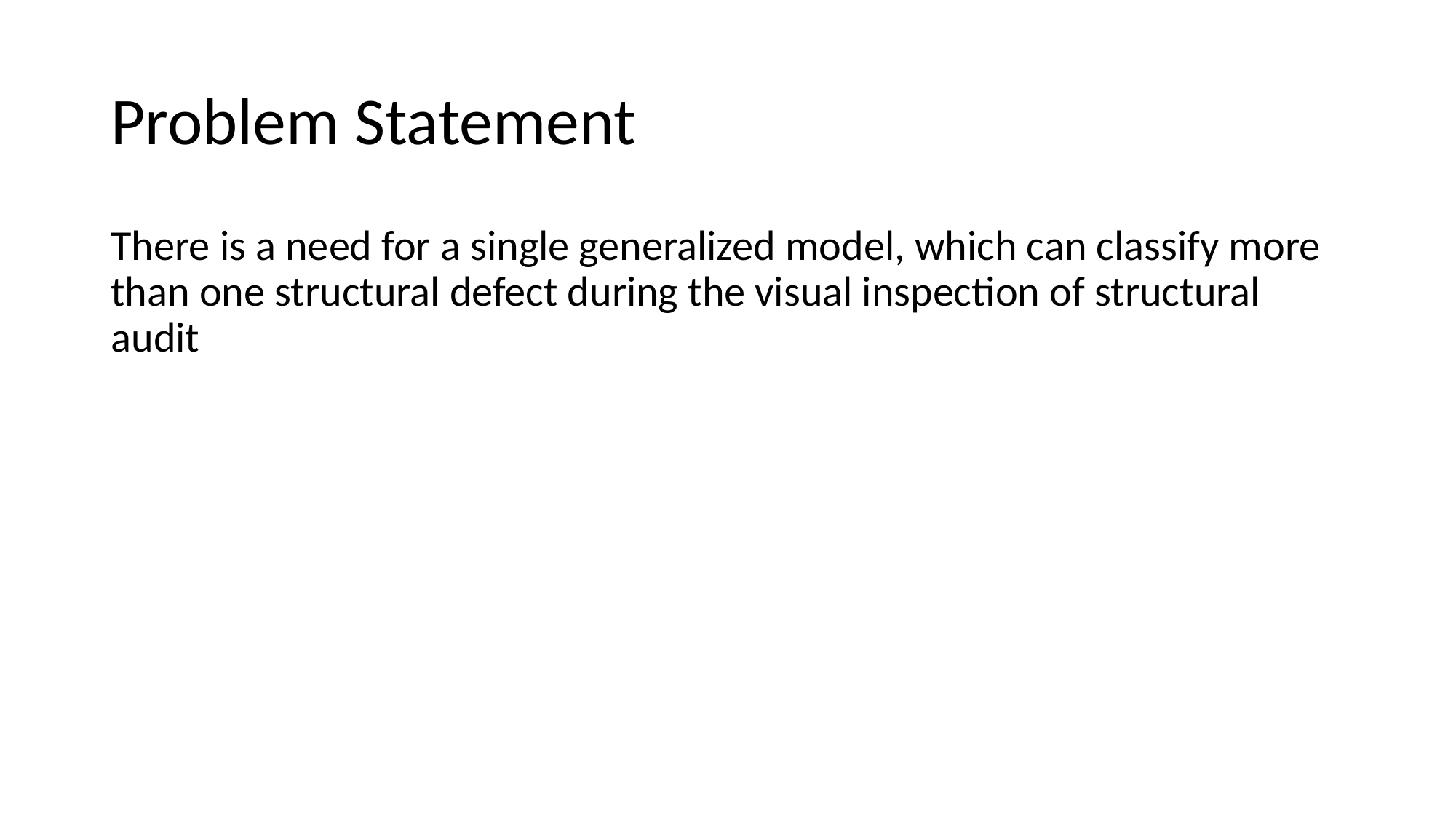

# Problem Statement
There is a need for a single generalized model, which can classify more than one structural defect during the visual inspection of structural audit